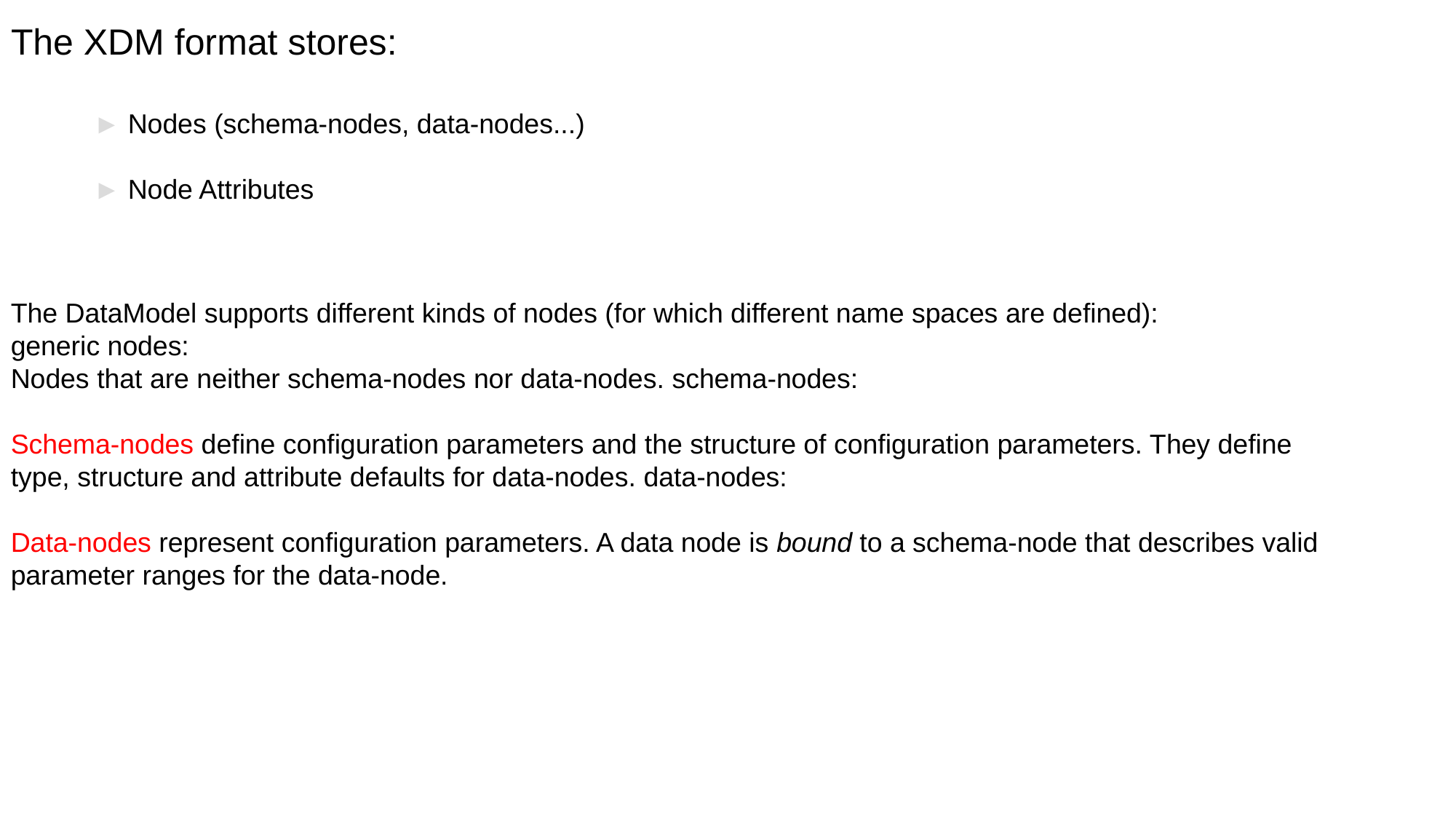

The XDM format stores:
► Nodes (schema-nodes, data-nodes...)

► Node Attributes
The DataModel supports different kinds of nodes (for which different name spaces are defined):
generic nodes:
Nodes that are neither schema-nodes nor data-nodes. schema-nodes:

Schema-nodes define configuration parameters and the structure of configuration parameters. They define
type, structure and attribute defaults for data-nodes. data-nodes:

Data-nodes represent configuration parameters. A data node is bound to a schema-node that describes valid parameter ranges for the data-node.